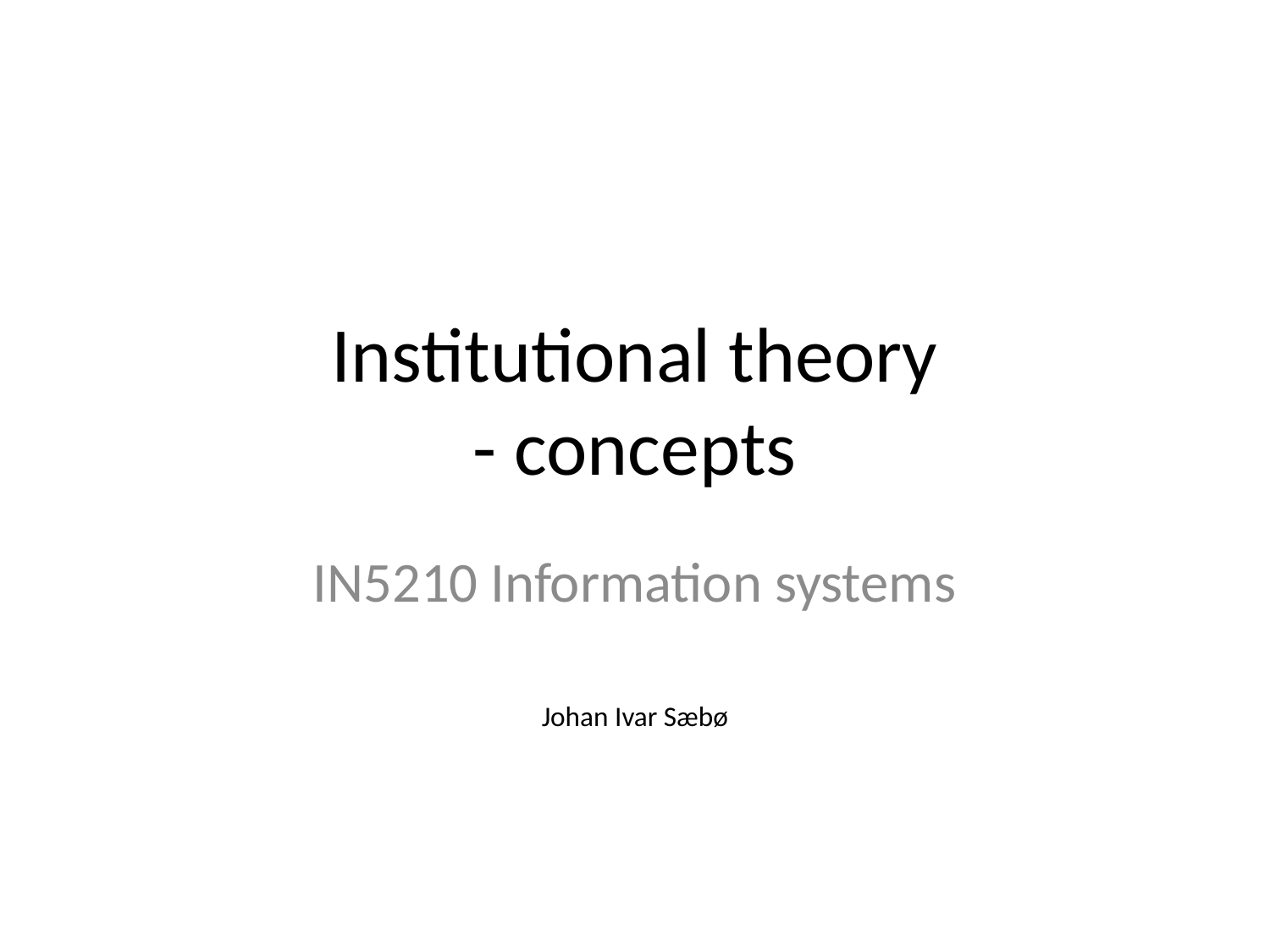

# Institutional theory - concepts
IN5210 Information systems

Johan Ivar Sæbø